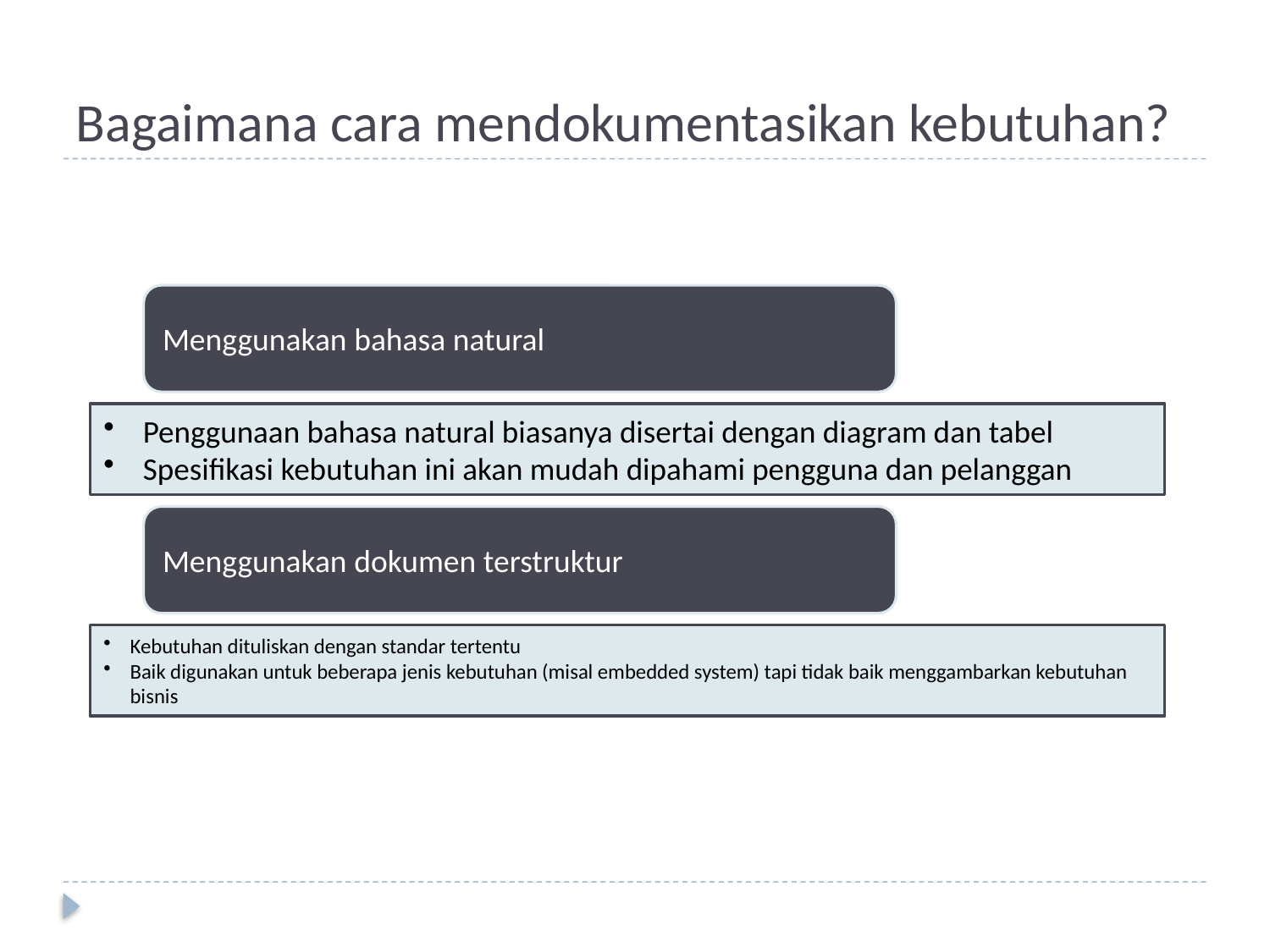

# Bagaimana cara mendokumentasikan kebutuhan?
Menggunakan bahasa natural
Menggunakan dokumen terstruktur
Penggunaan bahasa natural biasanya disertai dengan diagram dan tabel
Spesifikasi kebutuhan ini akan mudah dipahami pengguna dan pelanggan
Kebutuhan dituliskan dengan standar tertentu
Baik digunakan untuk beberapa jenis kebutuhan (misal embedded system) tapi tidak baik menggambarkan kebutuhan bisnis